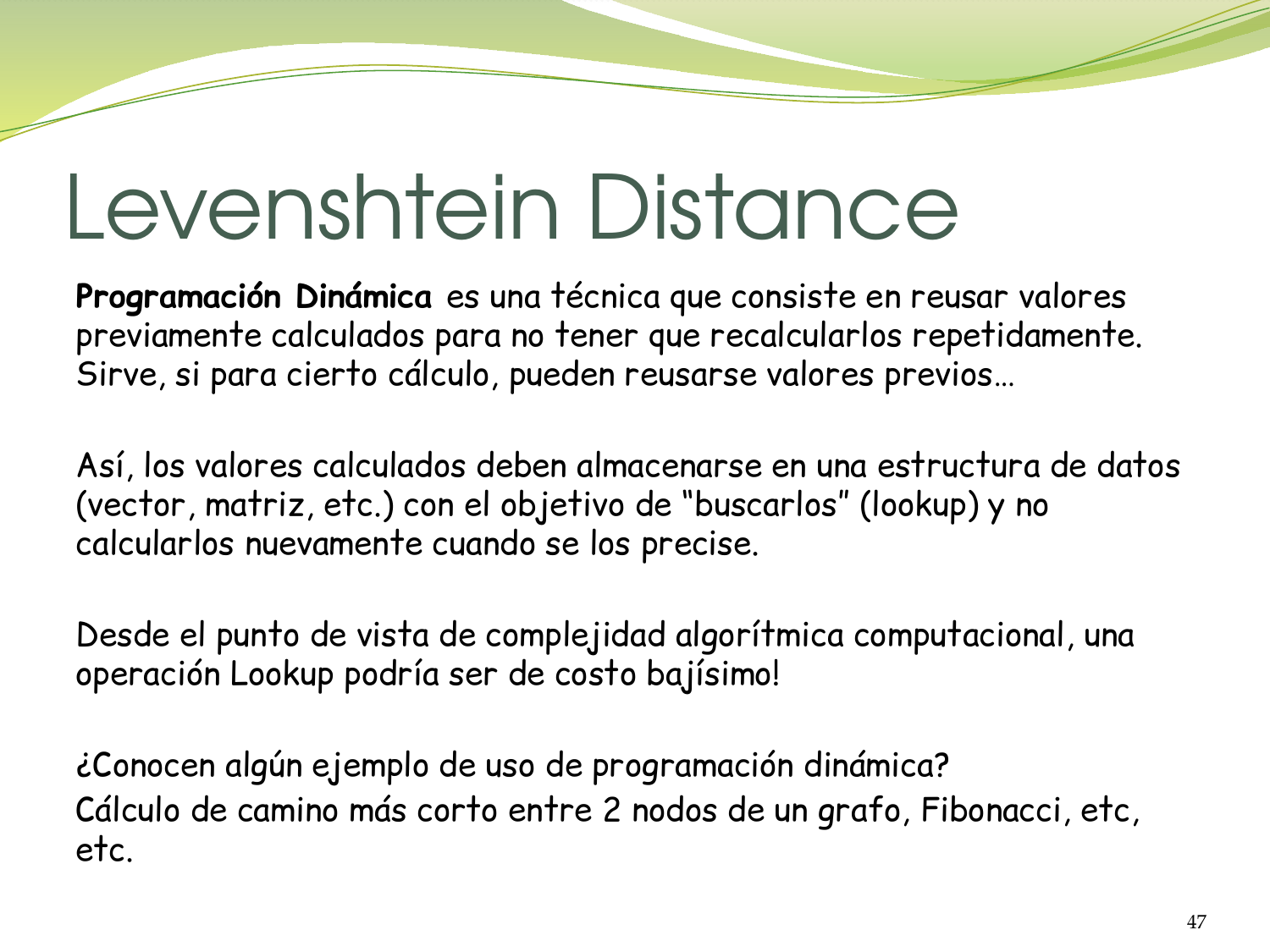

# Levenshtein Distance
Programación Dinámica es una técnica que consiste en reusar valores previamente calculados para no tener que recalcularlos repetidamente. Sirve, si para cierto cálculo, pueden reusarse valores previos…

Así, los valores calculados deben almacenarse en una estructura de datos (vector, matriz, etc.) con el objetivo de “buscarlos” (lookup) y no calcularlos nuevamente cuando se los precise.

Desde el punto de vista de complejidad algorítmica computacional, una operación Lookup podría ser de costo bajísimo!

¿Conocen algún ejemplo de uso de programación dinámica?
Cálculo de camino más corto entre 2 nodos de un grafo, Fibonacci, etc, etc.

47